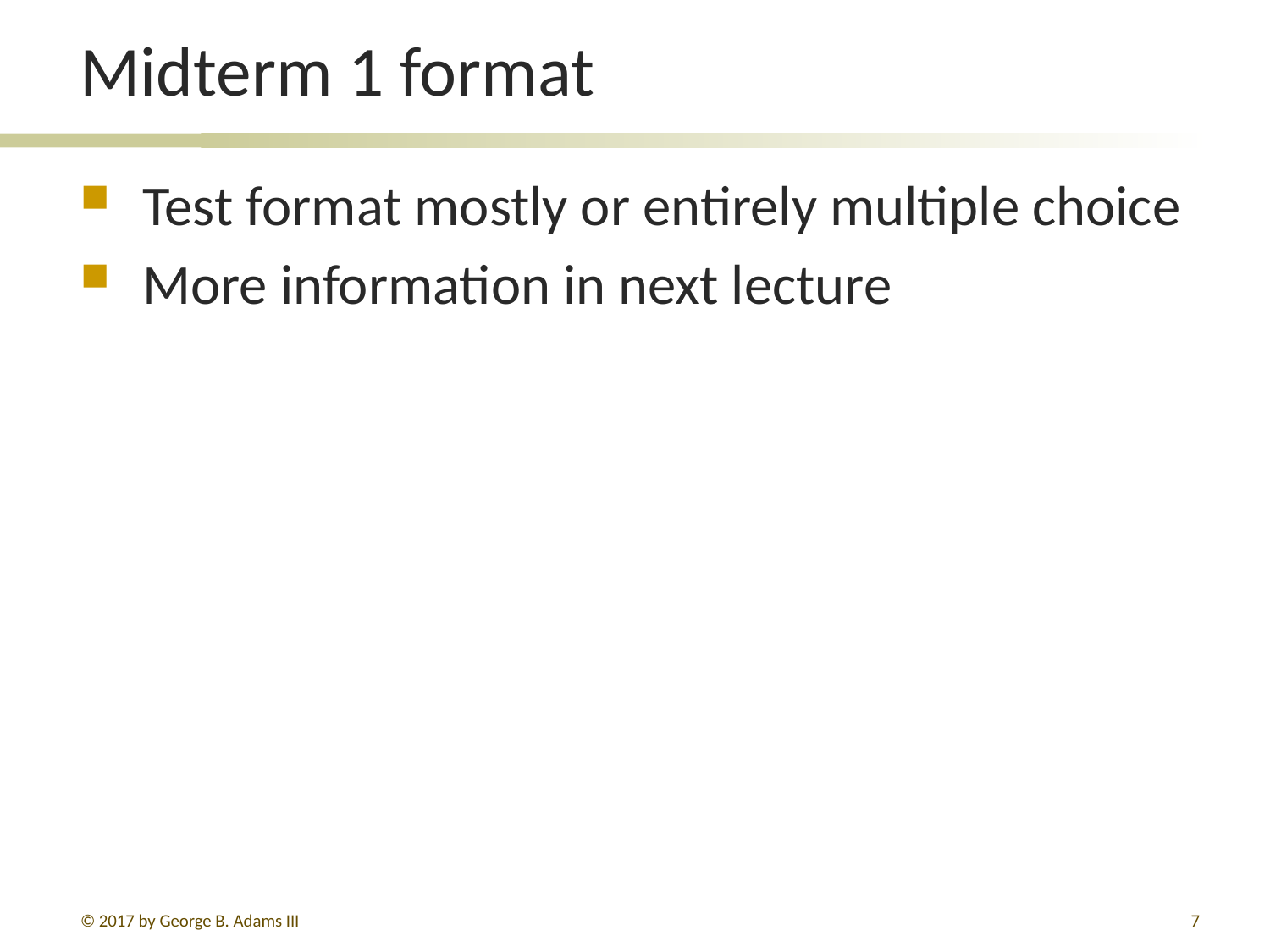

# Midterm 1 format
Test format mostly or entirely multiple choice
More information in next lecture
© 2017 by George B. Adams III
7